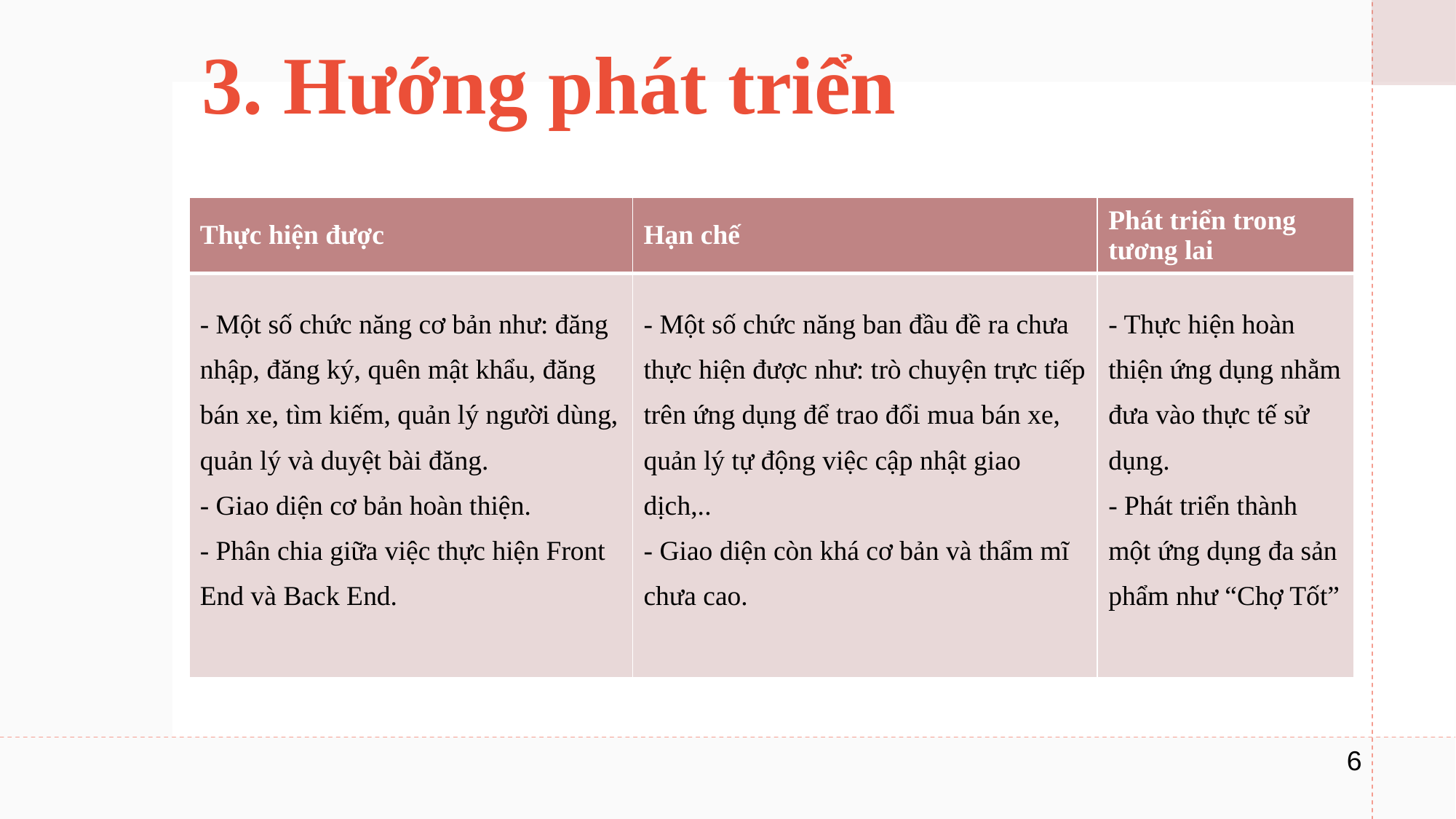

3. Hướng phát triển
| Thực hiện được | Hạn chế | Phát triển trong tương lai |
| --- | --- | --- |
| - Một số chức năng cơ bản như: đăng nhập, đăng ký, quên mật khẩu, đăng bán xe, tìm kiếm, quản lý người dùng, quản lý và duyệt bài đăng. - Giao diện cơ bản hoàn thiện. - Phân chia giữa việc thực hiện Front End và Back End. | - Một số chức năng ban đầu đề ra chưa thực hiện được như: trò chuyện trực tiếp trên ứng dụng để trao đổi mua bán xe, quản lý tự động việc cập nhật giao dịch,.. - Giao diện còn khá cơ bản và thẩm mĩ chưa cao. | - Thực hiện hoàn thiện ứng dụng nhằm đưa vào thực tế sử dụng. - Phát triển thành một ứng dụng đa sản phẩm như “Chợ Tốt” |
6